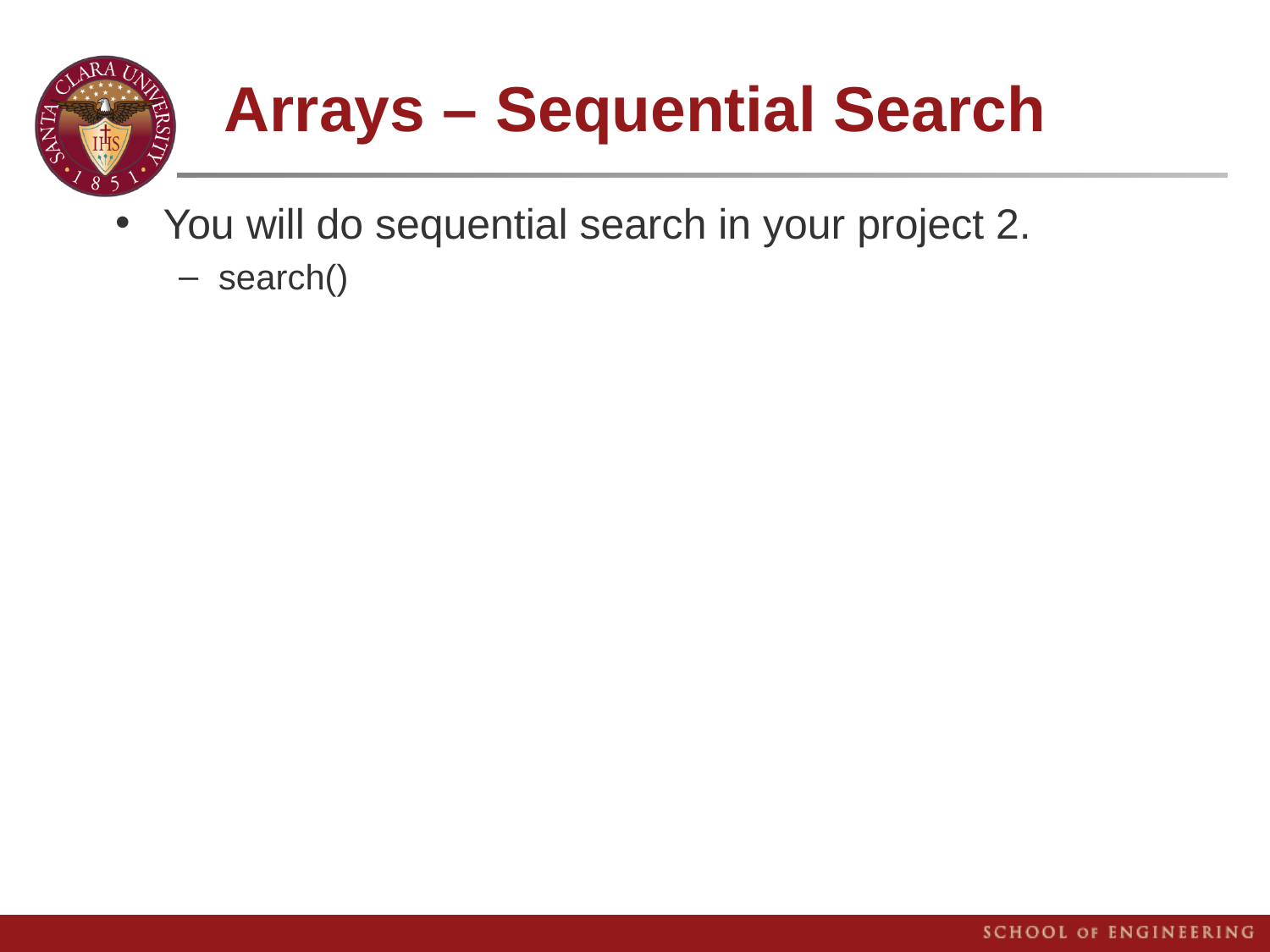

# Arrays – Sequential Search
You will do sequential search in your project 2.
search()